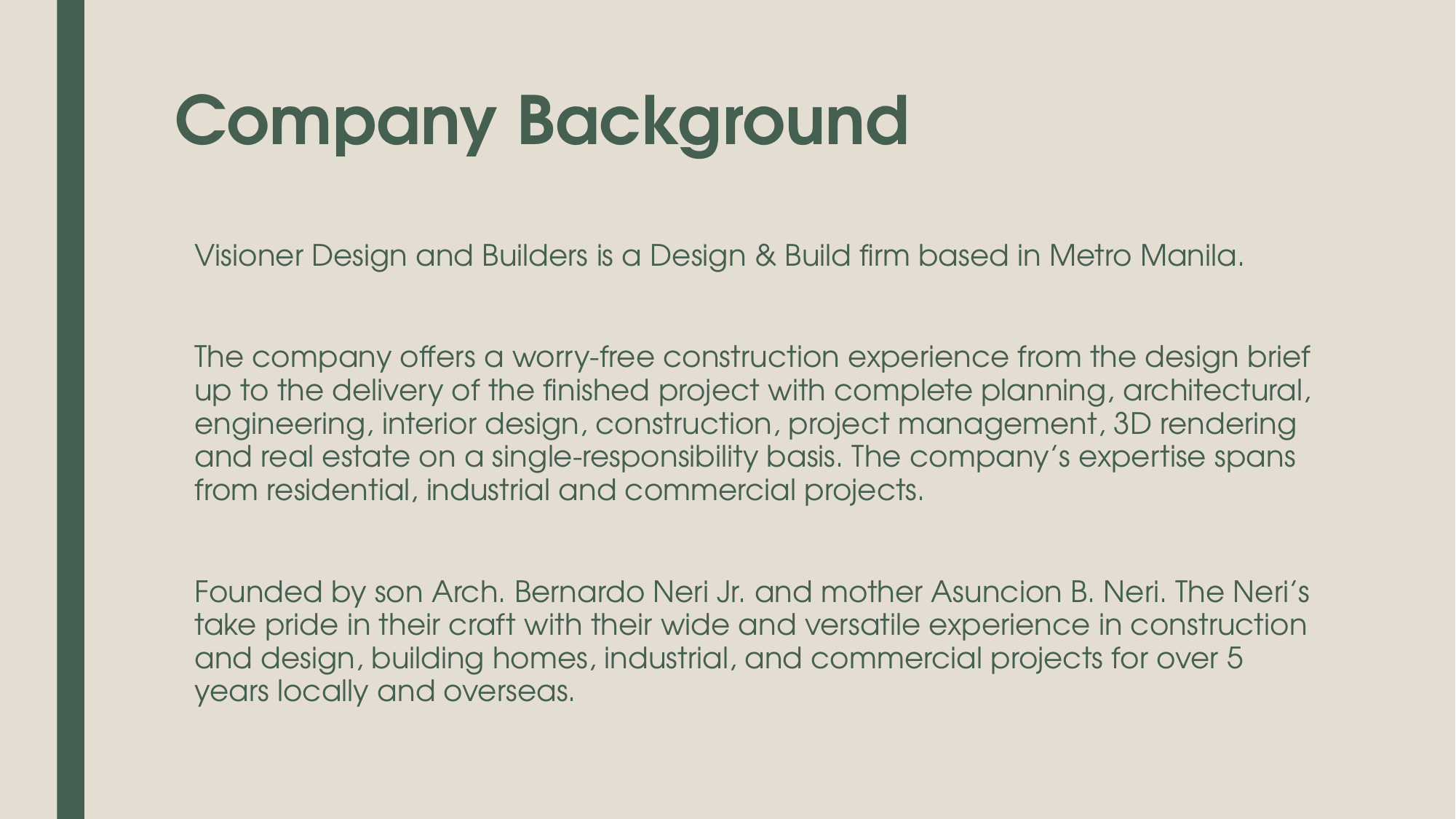

# Company Background
Visioner Design and Builders is a Design & Build firm based in Metro Manila.

The company offers a worry-free construction experience from the design brief up to the delivery of the finished project with complete planning, architectural, engineering, interior design, construction, project management, 3D rendering and real estate on a single-responsibility basis. The company’s expertise spans from residential, industrial and commercial projects.

Founded by son Arch. Bernardo Neri Jr. and mother Asuncion B. Neri. The Neri’s take pride in their craft with their wide and versatile experience in construction and design, building homes, industrial, and commercial projects for over 5 years locally and overseas.